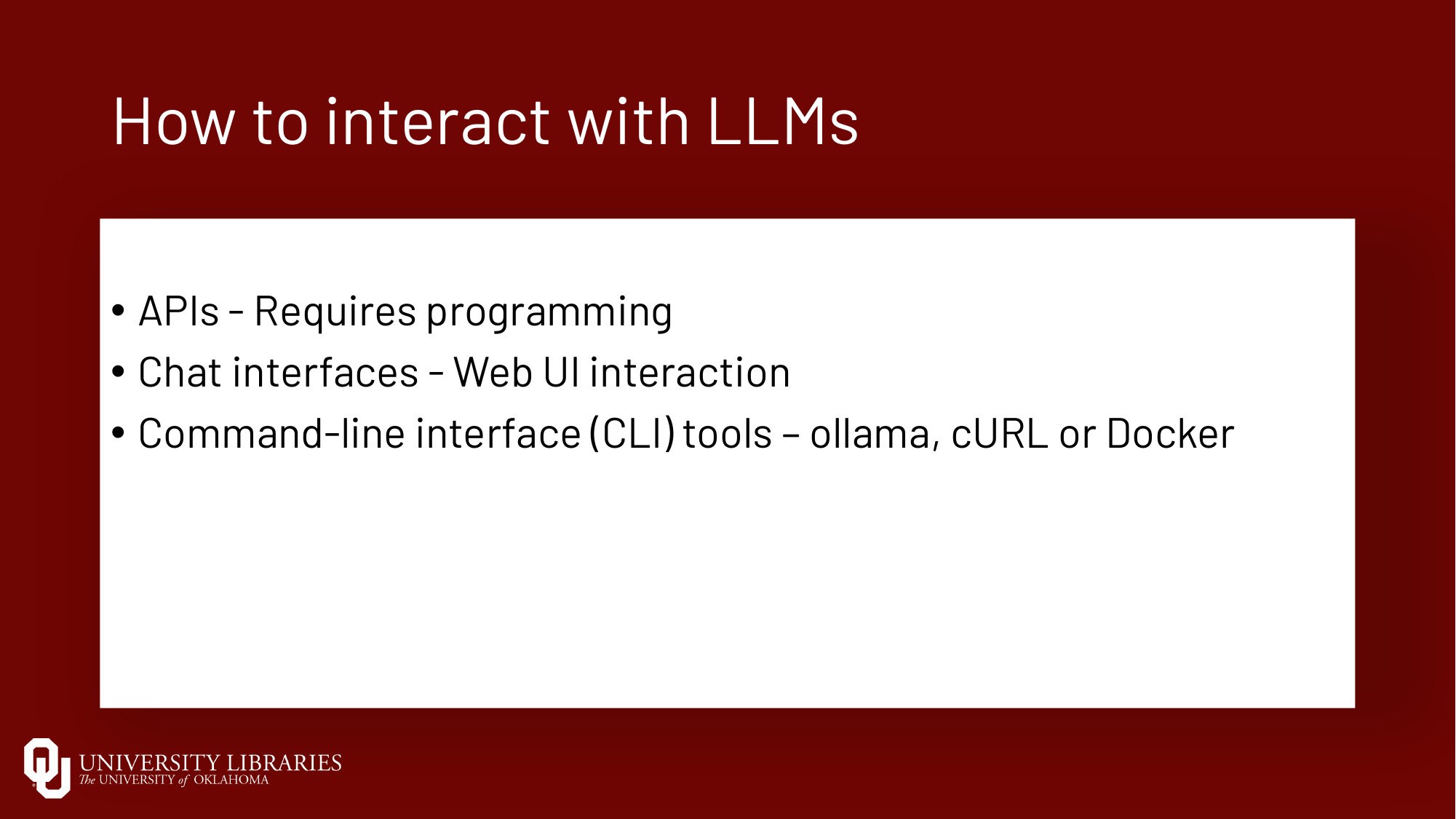

How to interact with LLMs

APIs - Requires programming
Chat interfaces - Web UI interaction
Command-line interface (CLI) tools – ollama, cURL or Docker